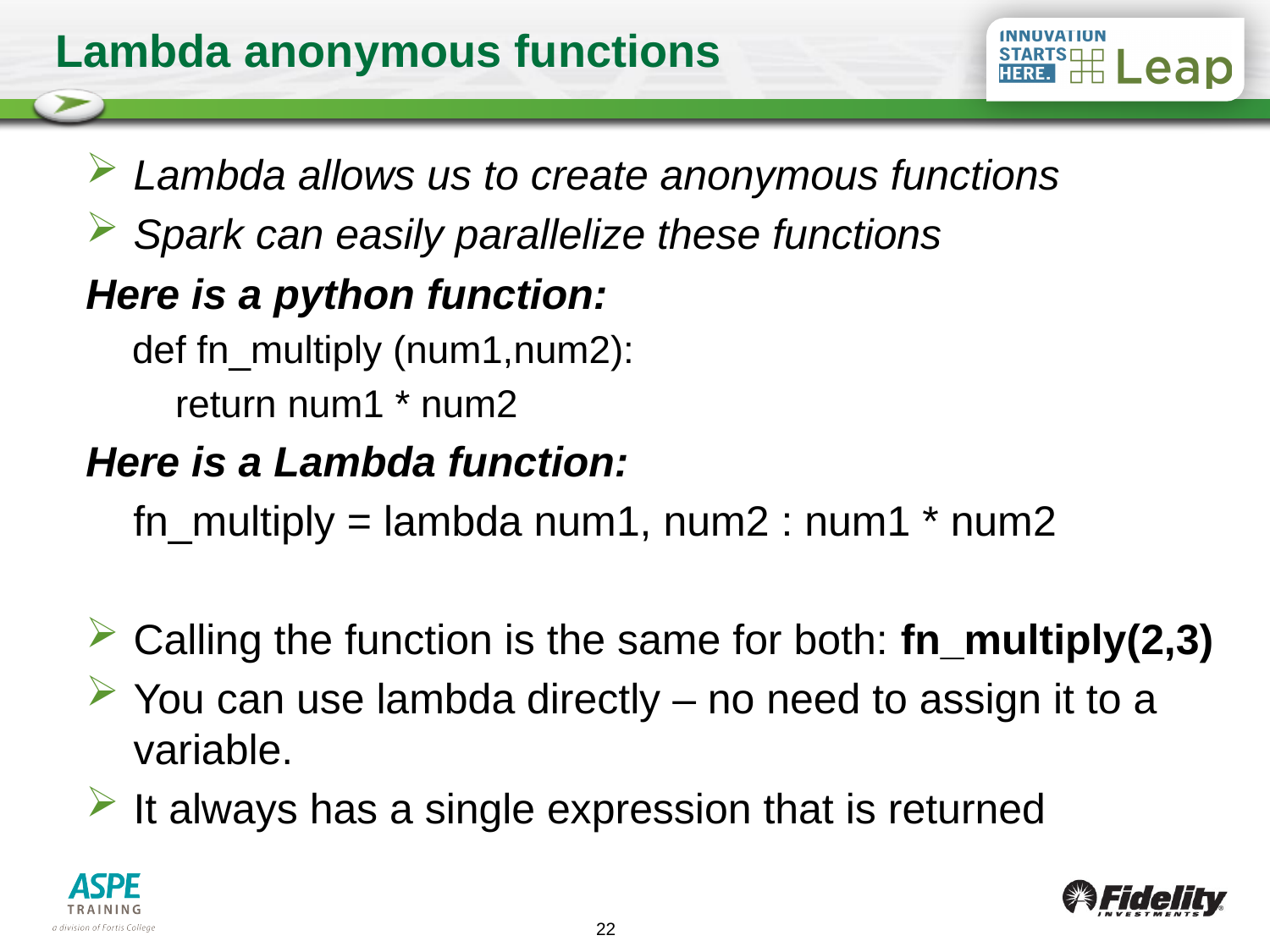

# Lambda anonymous functions
Lambda allows us to create anonymous functions
Spark can easily parallelize these functions
Here is a python function:
def fn_multiply (num1,num2):
    return num1 * num2
Here is a Lambda function:
    fn_multiply = lambda num1, num2 : num1 * num2

Calling the function is the same for both: fn_multiply(2,3)
You can use lambda directly – no need to assign it to a variable.
It always has a single expression that is returned